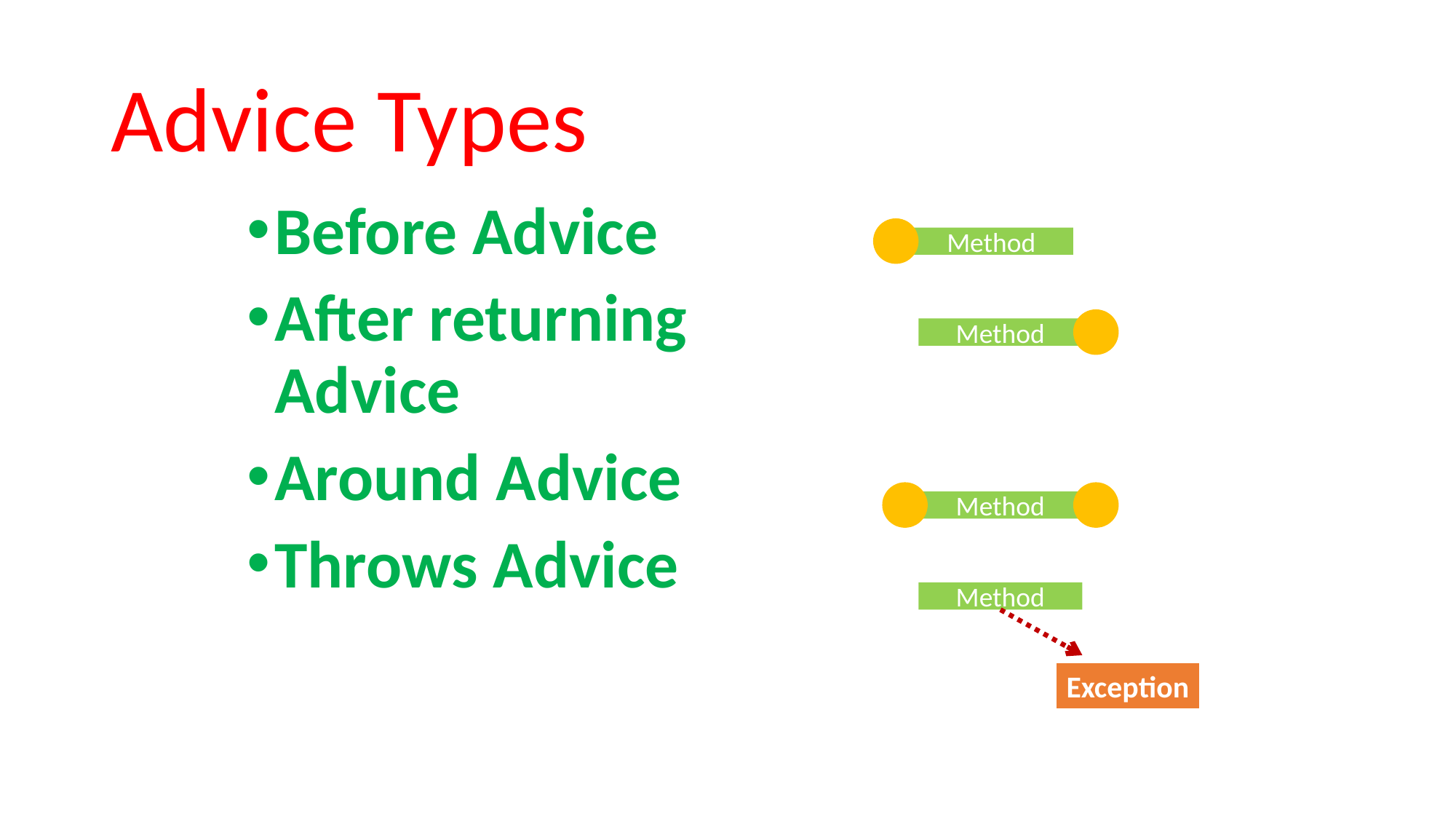

# Advice Types
Before Advice
After returning Advice
Around Advice
Throws Advice

Method

Method

Method
Method
Exception